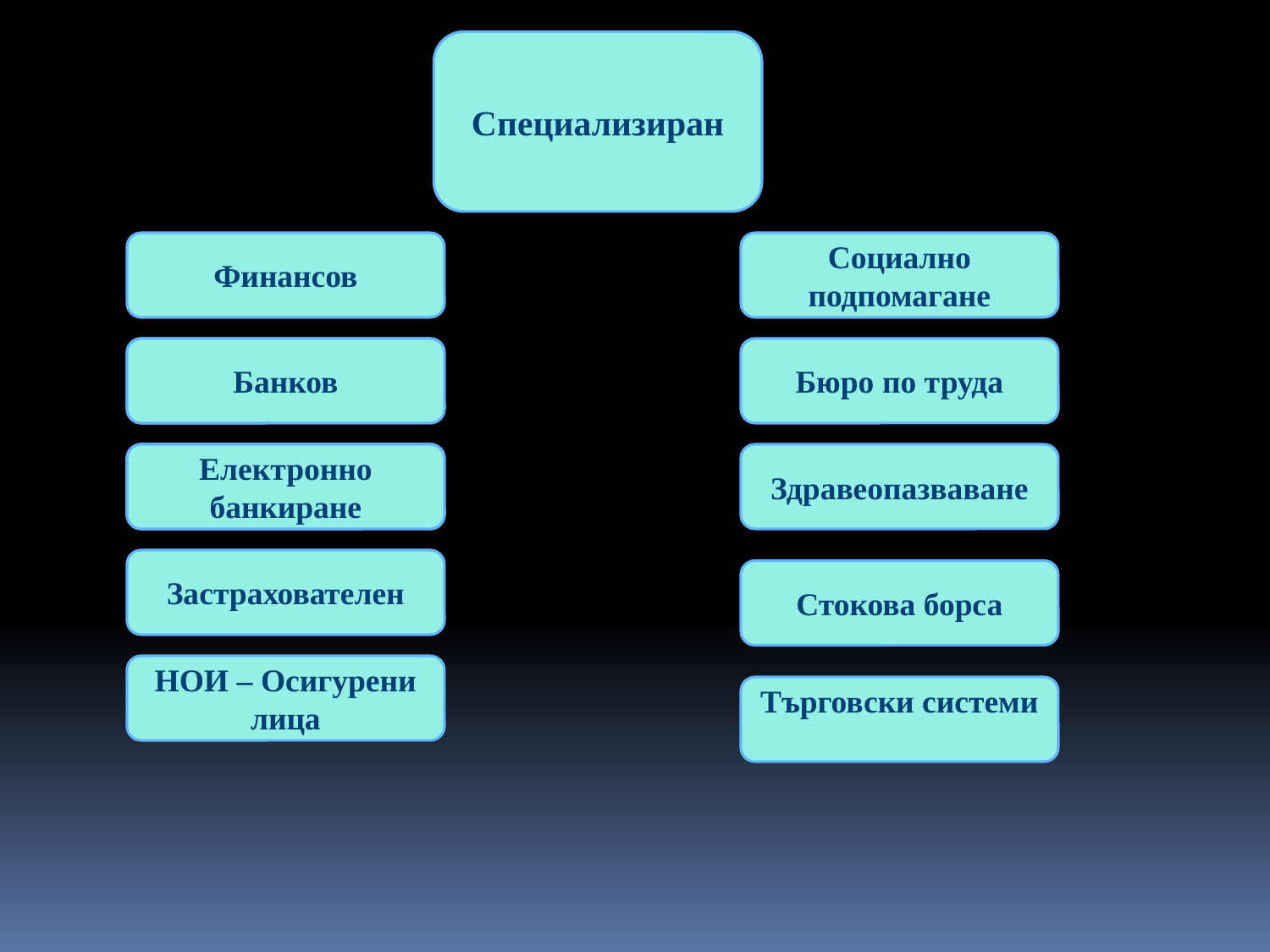

Специализиран

Финансов
Социално подпомагане
Фактури
Банков
Бюро по труда
Складове
Счетоводство
Електронно банкиране
Здравеопазваване
Застрахователен
Стокова борса
НОИ – Осигурени лица
Търговски системи